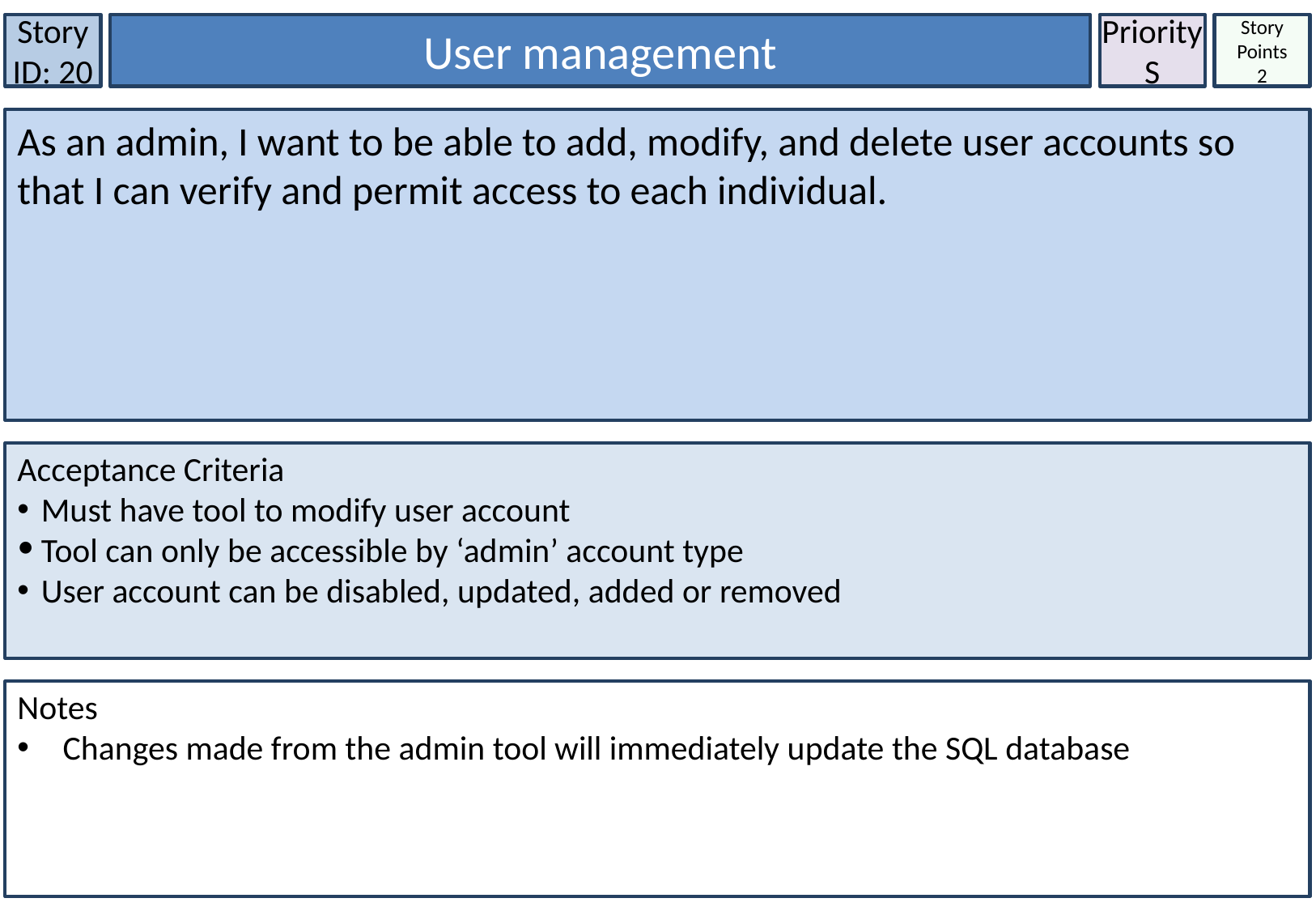

Story ID: 20
User management
Priority
S
Story Points
2
As an admin, I want to be able to add, modify, and delete user accounts so that I can verify and permit access to each individual.
Acceptance Criteria
Must have tool to modify user account
Tool can only be accessible by ‘admin’ account type
User account can be disabled, updated, added or removed

Notes
Changes made from the admin tool will immediately update the SQL database